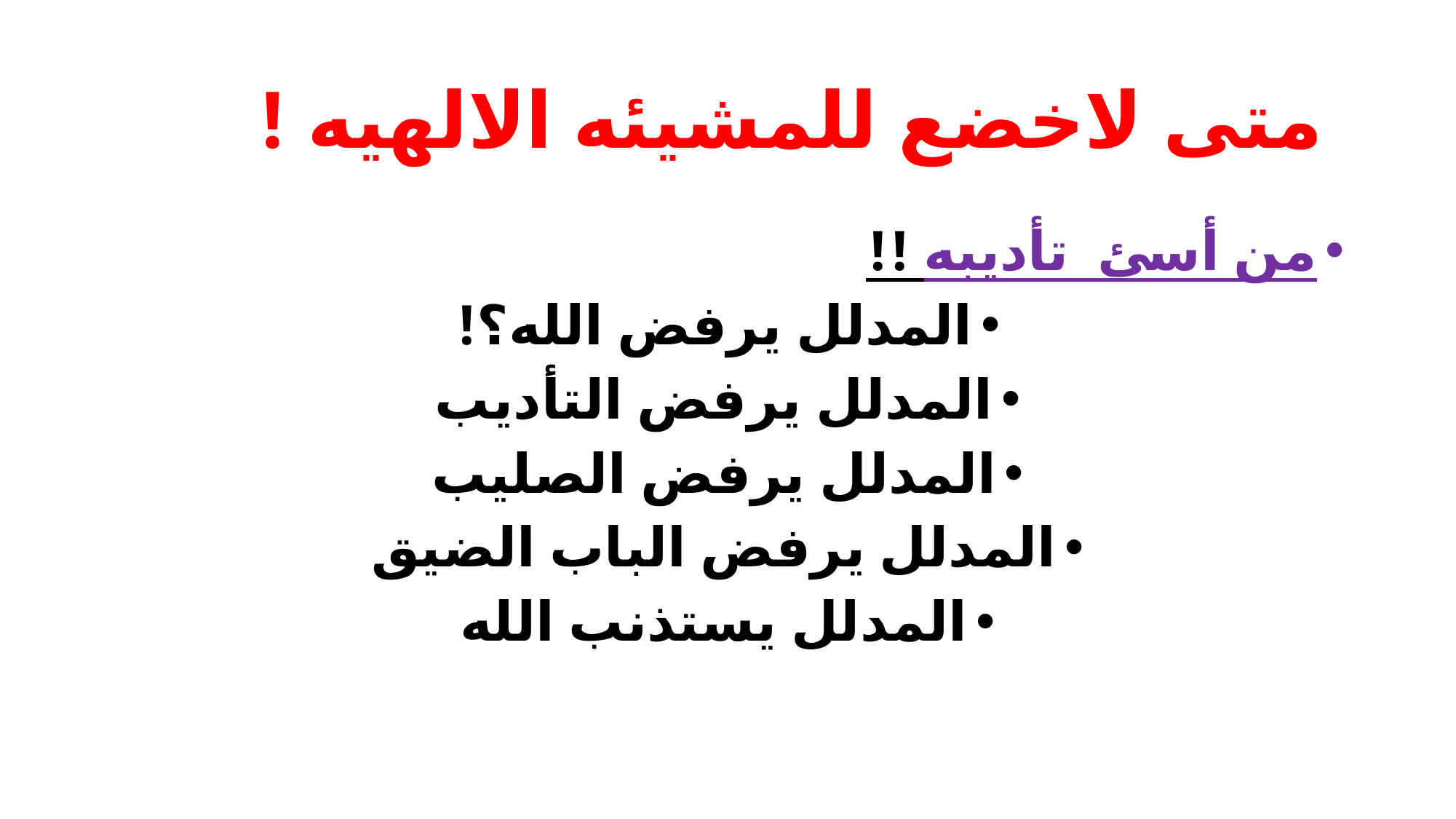

# متى لاخضع للمشيئه الالهيه !
من أسئ  تأديبه !!
المدلل يرفض الله؟!
المدلل يرفض التأديب
المدلل يرفض الصليب
المدلل يرفض الباب الضيق
المدلل يستذنب الله